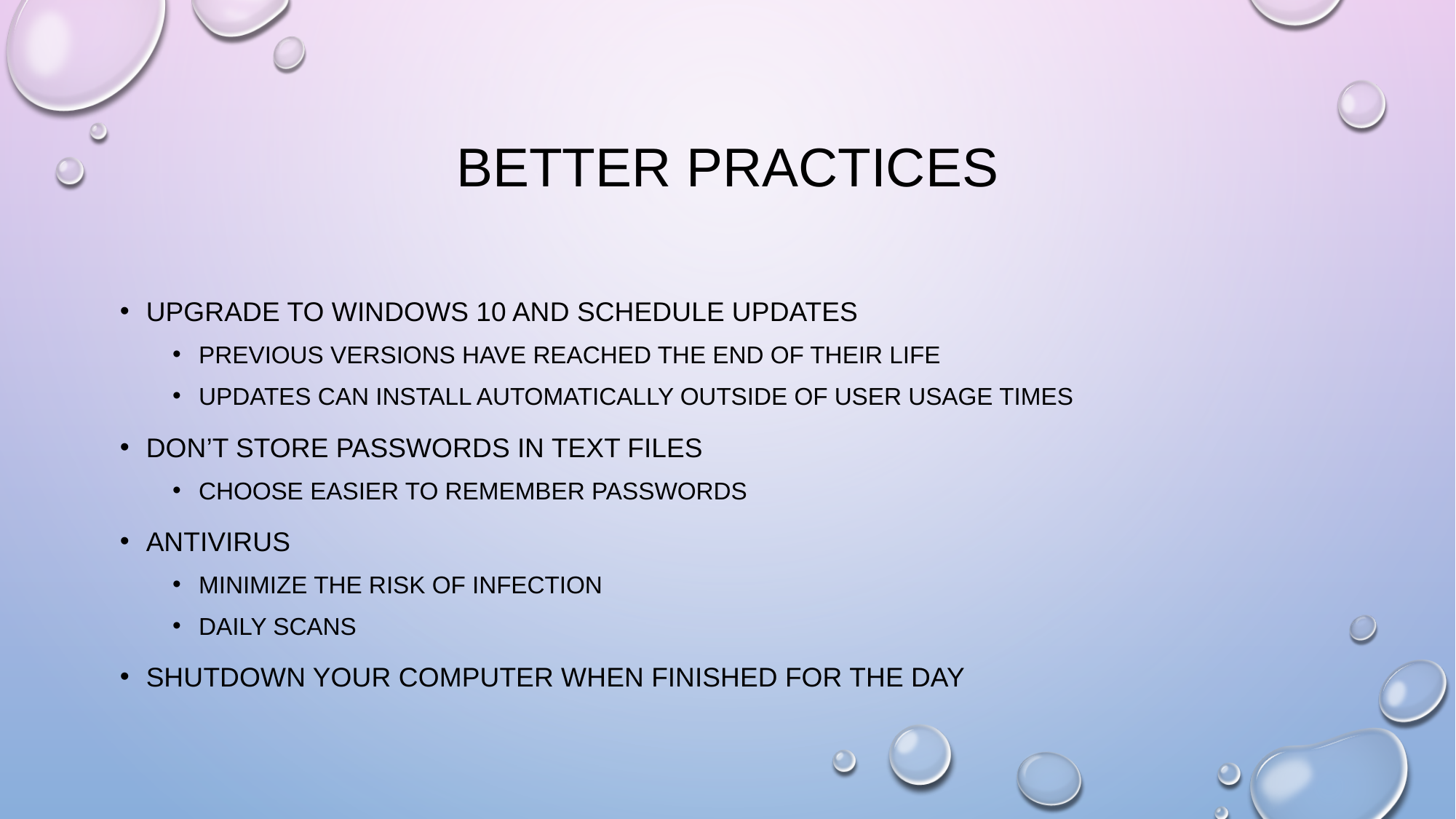

# Better Practices
Upgrade to windows 10 and schedule updates
Previous versions have reached the end of their life
Updates can install automatically outside of user usage times
Don’t store passwords in text files
Choose easier to remember passwords
Antivirus
Minimize the risk of infection
Daily scans
Shutdown your computer When finished for the day